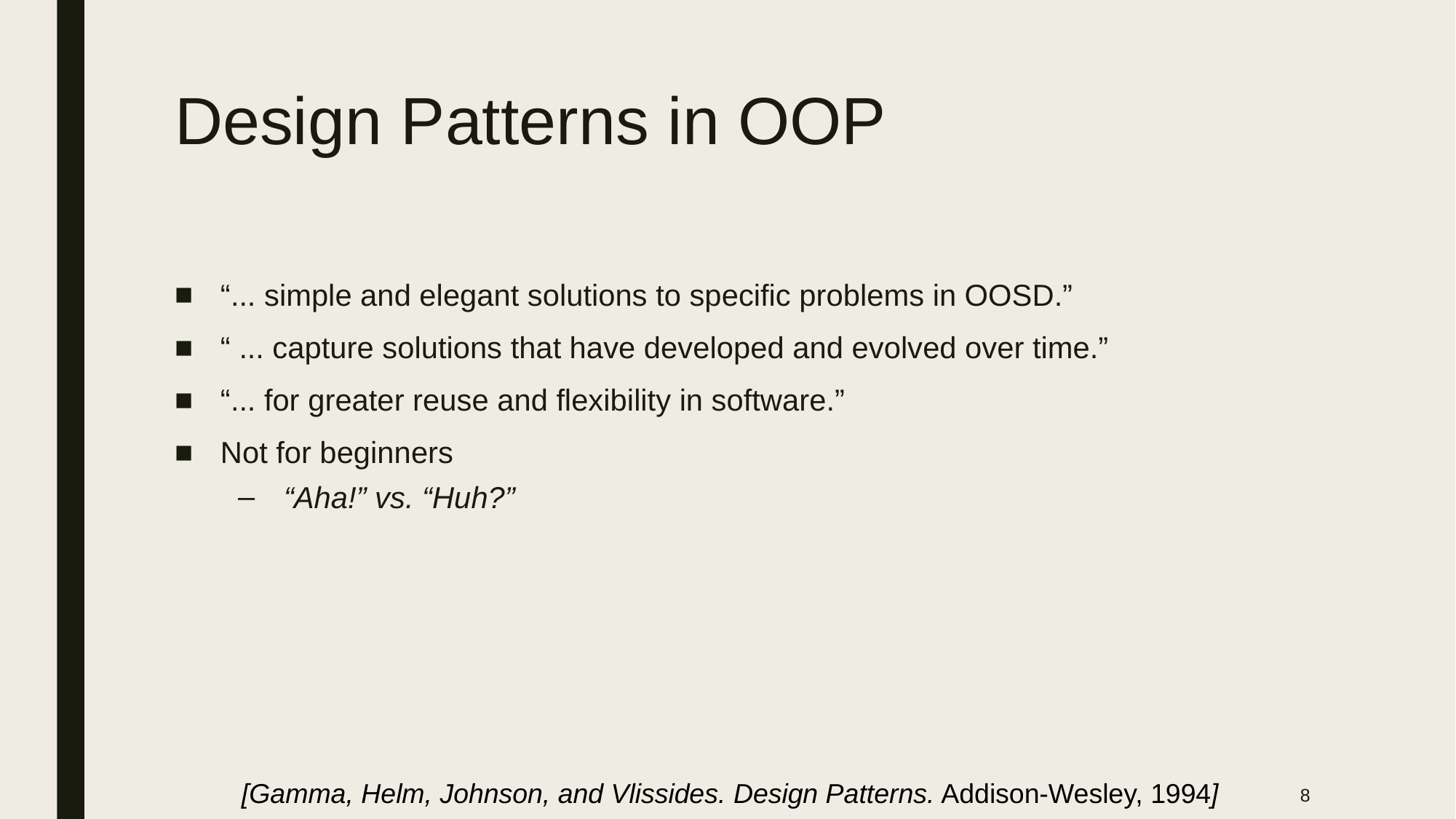

# Design Patterns in OOP
“... simple and elegant solutions to specific problems in OOSD.”
“ ... capture solutions that have developed and evolved over time.”
“... for greater reuse and flexibility in software.”
Not for beginners
“Aha!” vs. “Huh?”
[Gamma, Helm, Johnson, and Vlissides. Design Patterns. Addison-Wesley, 1994]
8